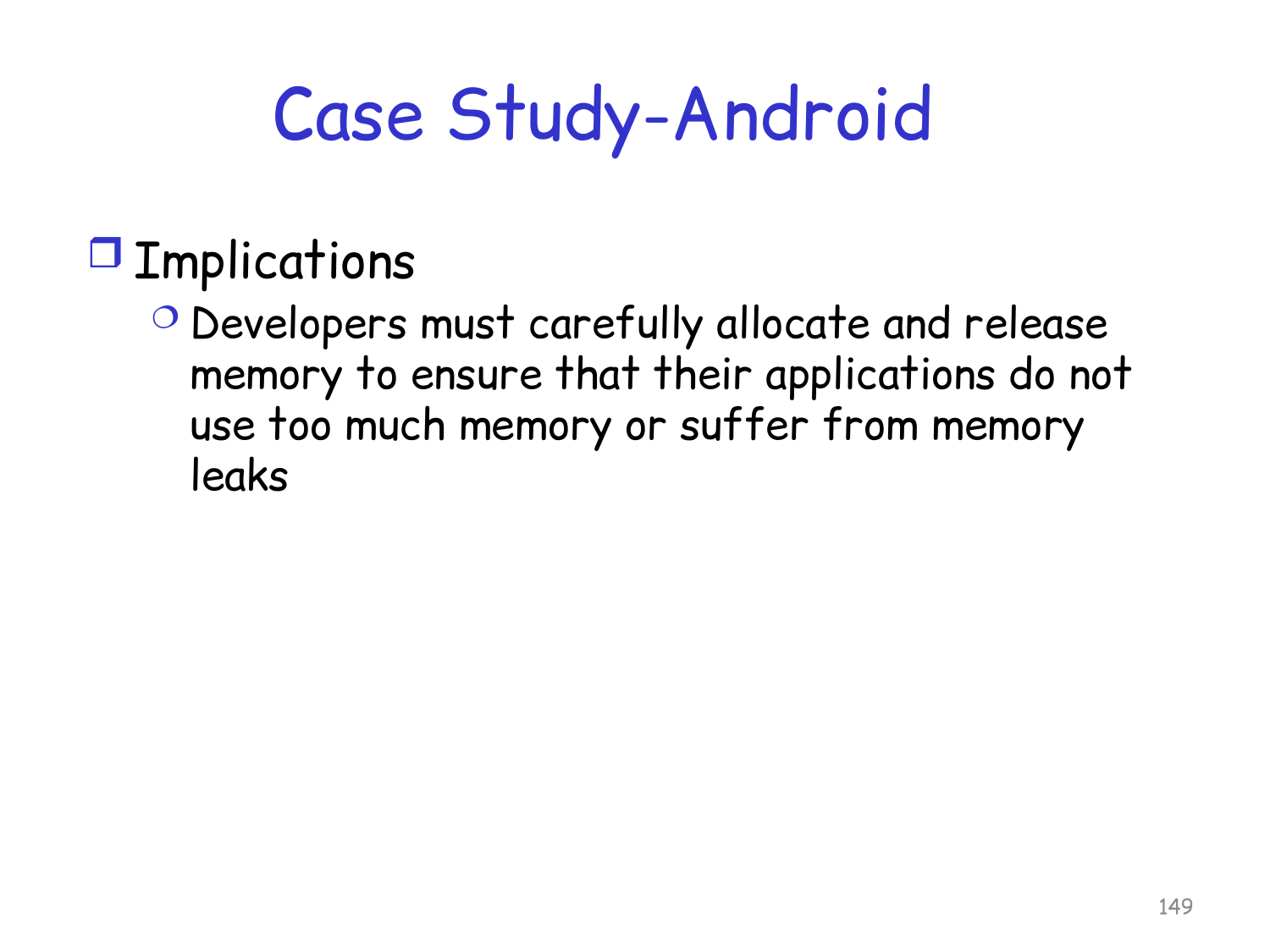

# Case Study-Android
Implications
Developers must carefully allocate and release memory to ensure that their applications do not use too much memory or suffer from memory leaks

149